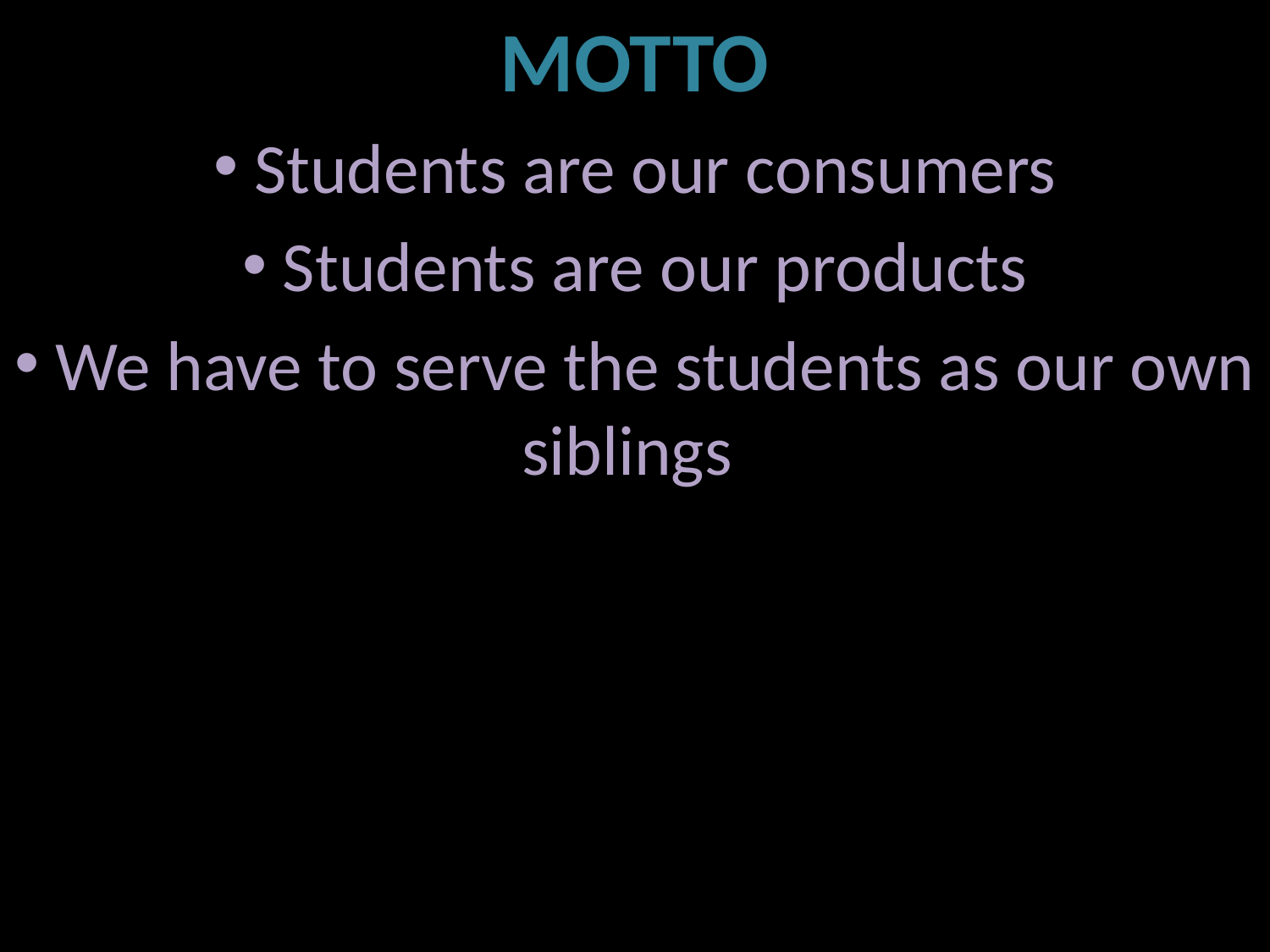

# MOTTO
 Students are our consumers
 Students are our products
 We have to serve the students as our own siblings